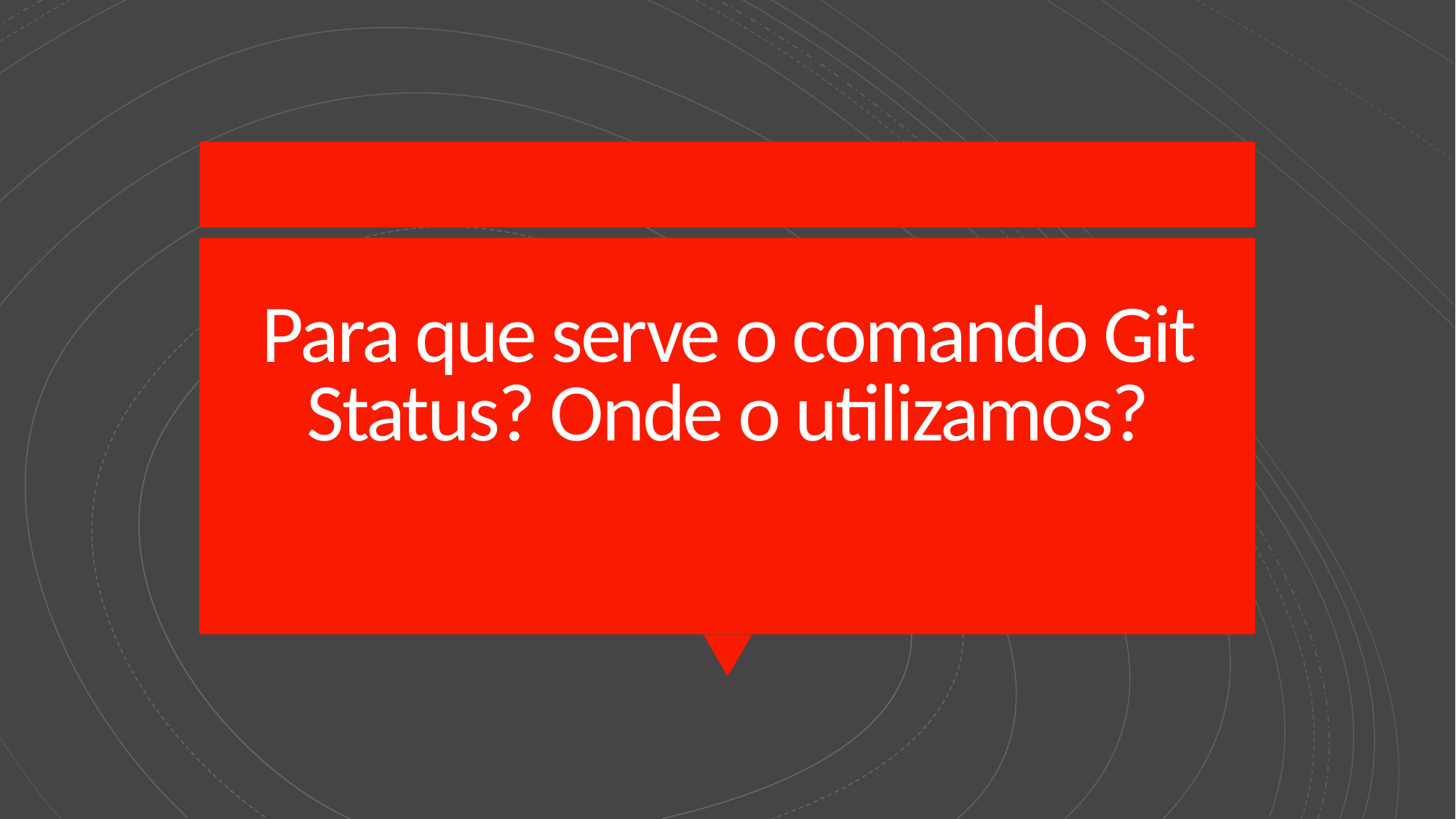

# Para que serve o comando Git Status? Onde o utilizamos?